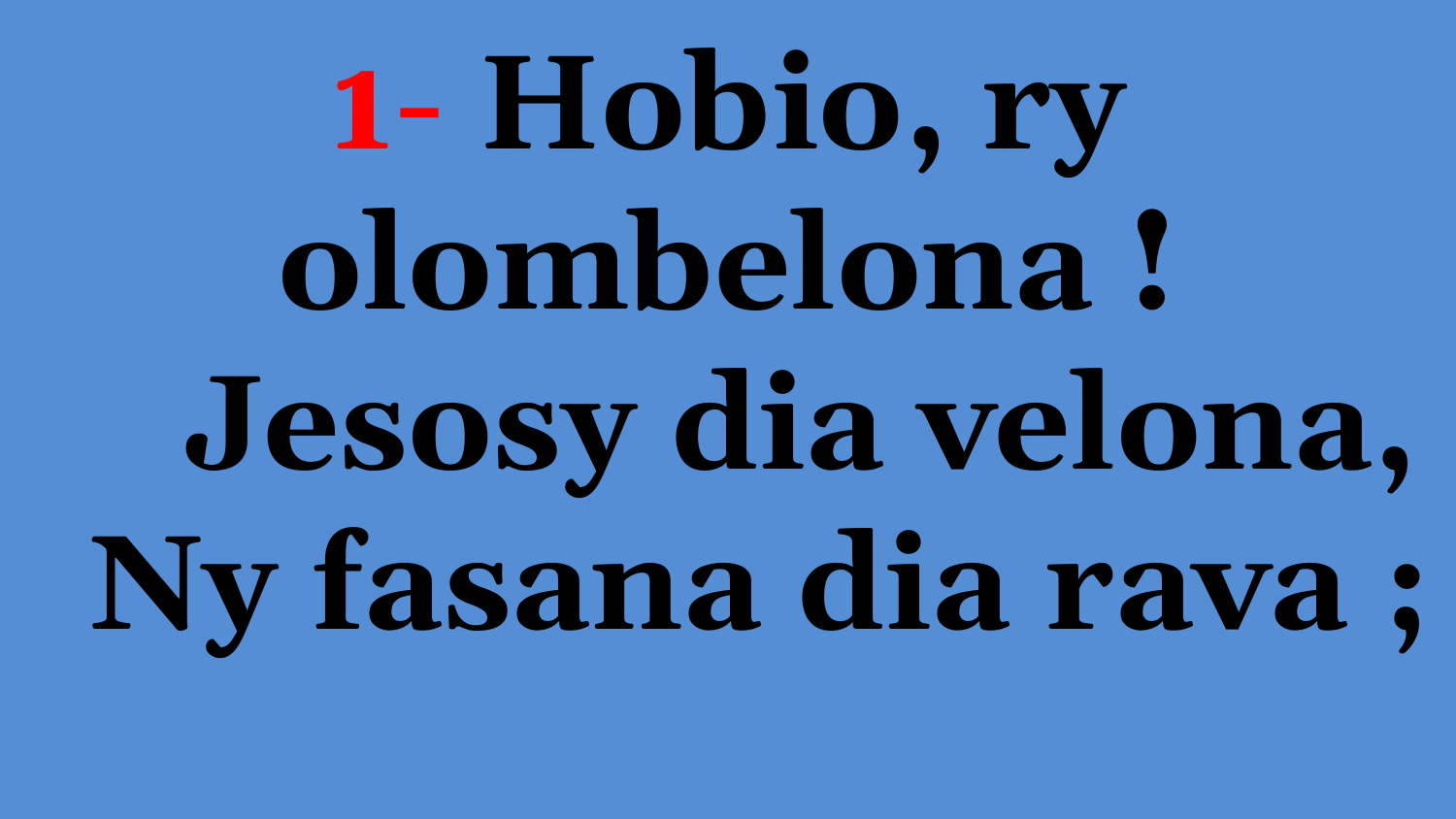

# 1- Hobio, ry olombelona ! Jesosy dia velona, Ny fasana dia rava ;